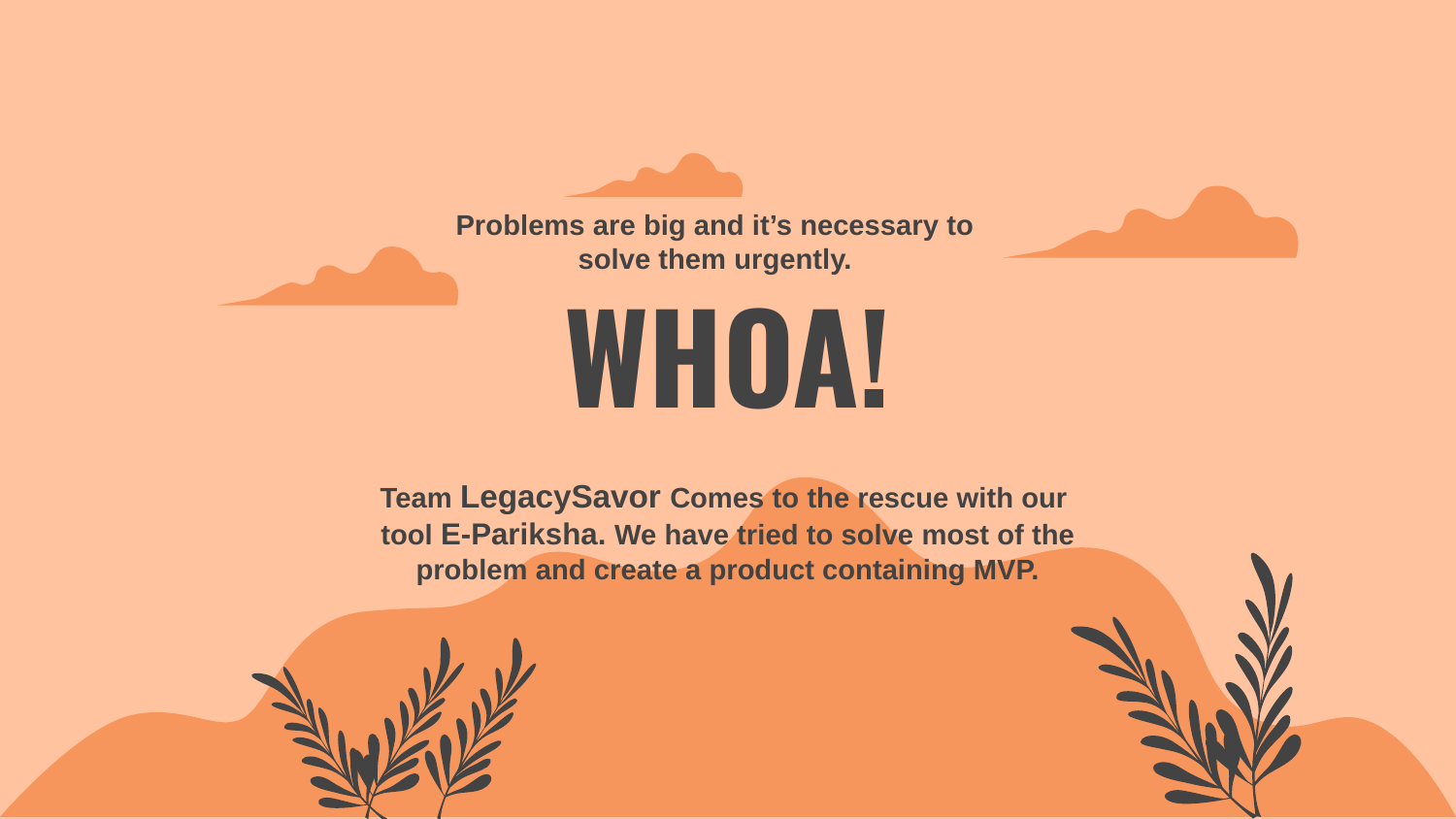

Problems are big and it’s necessary to solve them urgently.

# WHOA!
Team LegacySavor Comes to the rescue with our  tool E-Pariksha. We have tried to solve most of the problem and create a product containing MVP.